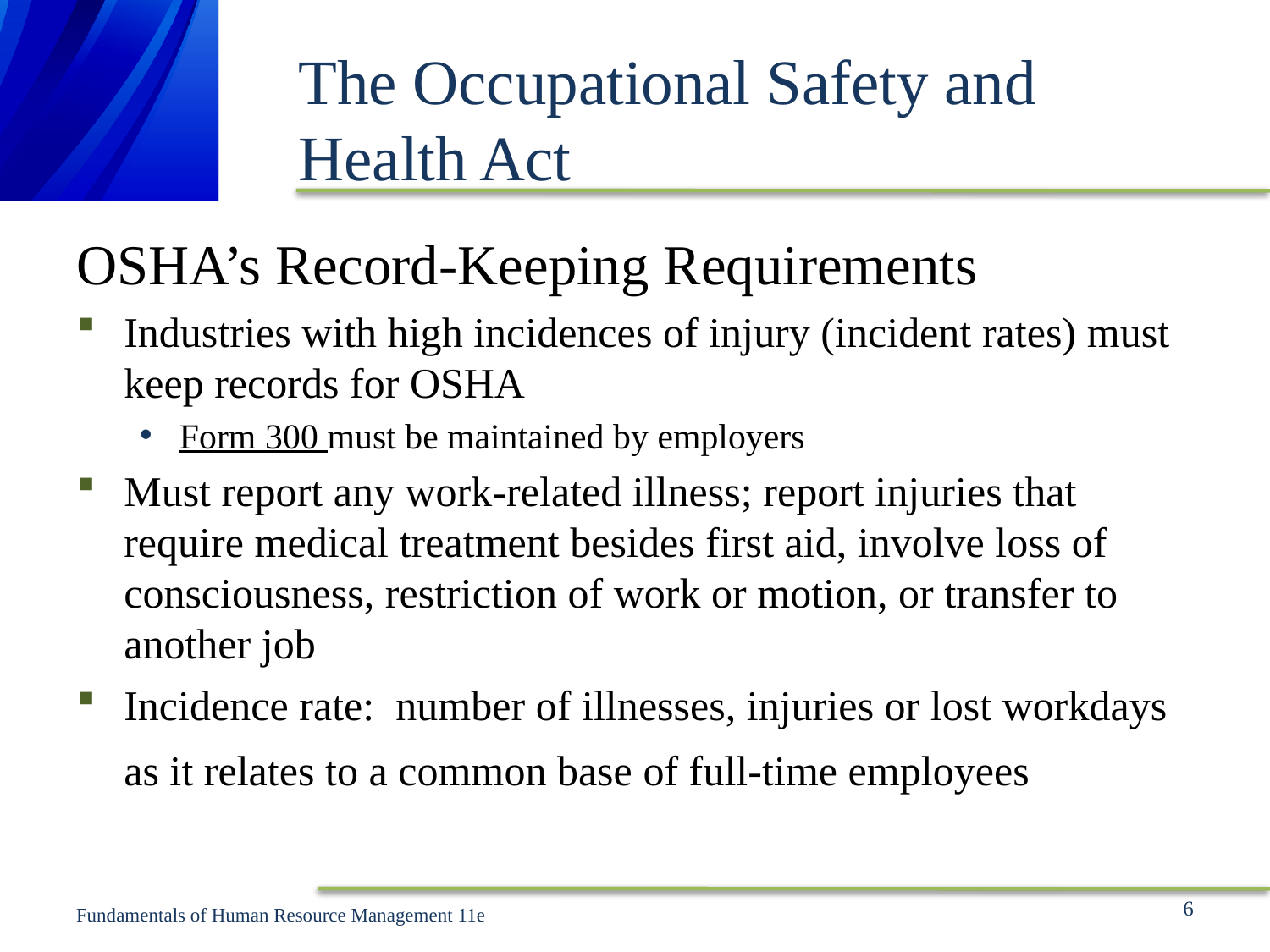

# The Occupational Safety and Health Act
OSHA’s Record-Keeping Requirements
Industries with high incidences of injury (incident rates) must keep records for OSHA
Form 300 must be maintained by employers
Must report any work-related illness; report injuries that require medical treatment besides first aid, involve loss of consciousness, restriction of work or motion, or transfer to another job
Incidence rate:  number of illnesses, injuries or lost workdays as it relates to a common base of full-time employees

6
Fundamentals of Human Resource Management 11e